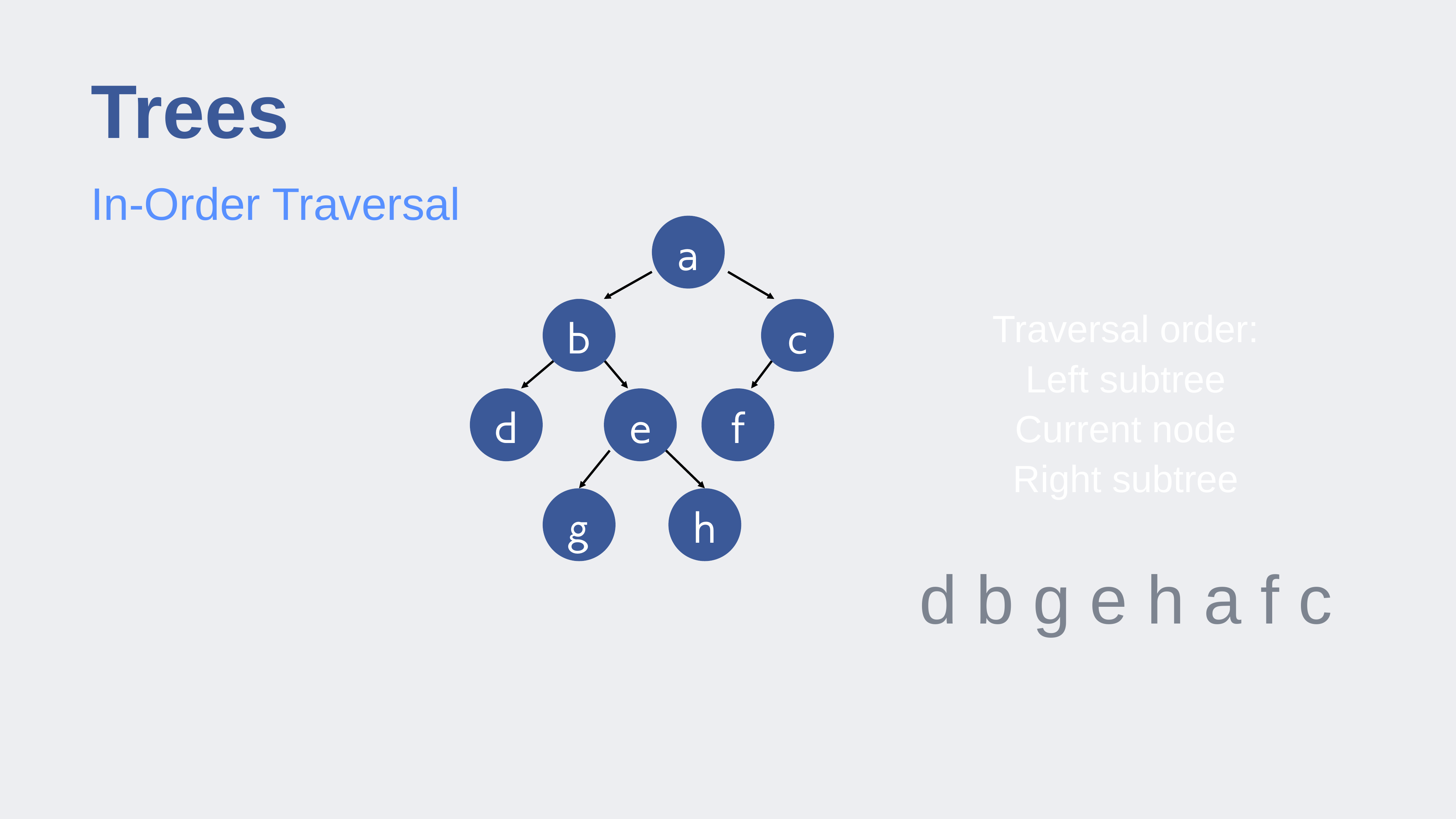

# Trees
In-Order Traversal
a
b
c
Traversal order:
Left subtree
Current node
Right subtree
d
e
f
g
h
d b g e h a f c